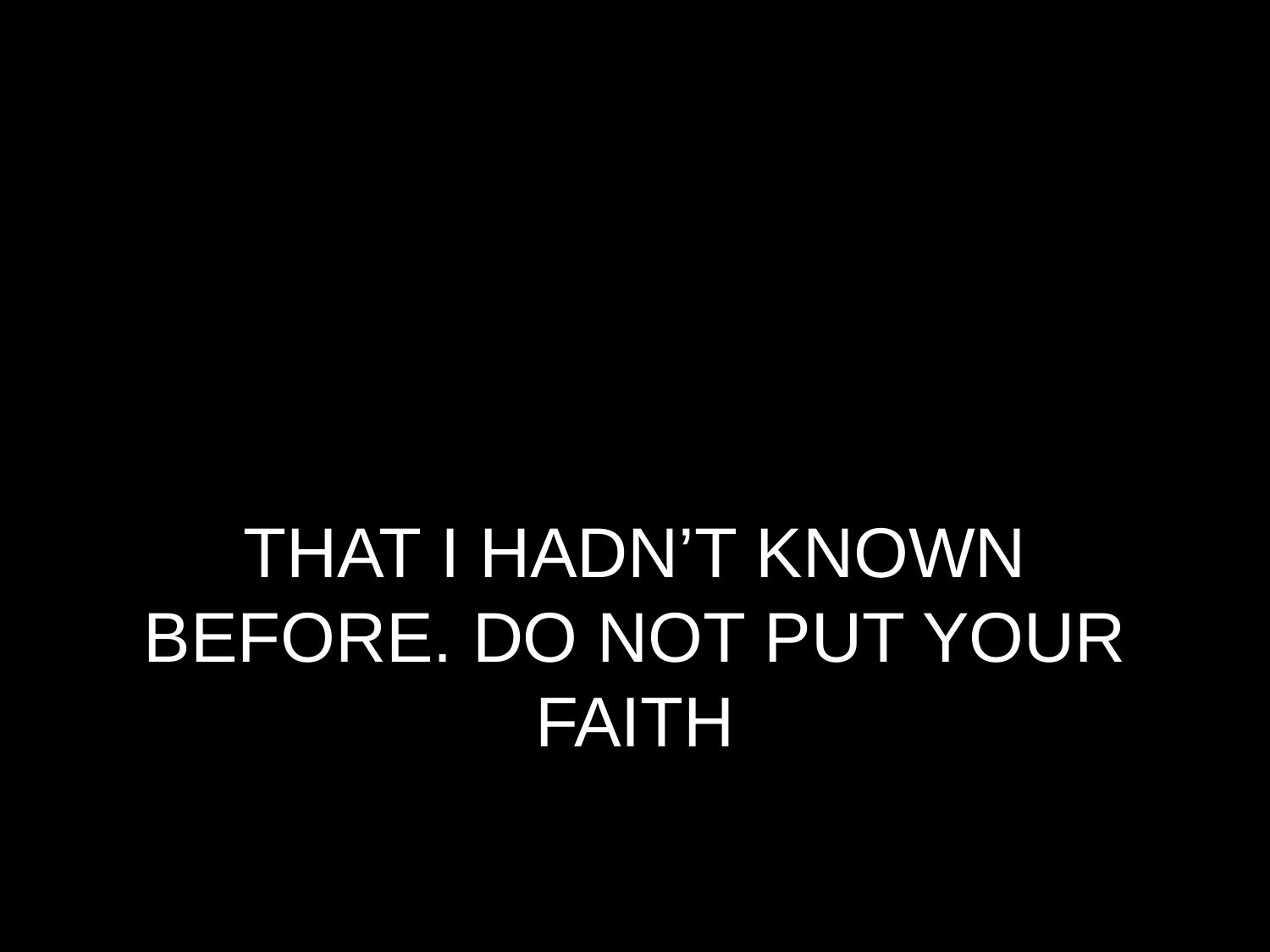

# THAT I HADN’T KNOWN BEFORE. DO NOT PUT YOUR FAITH